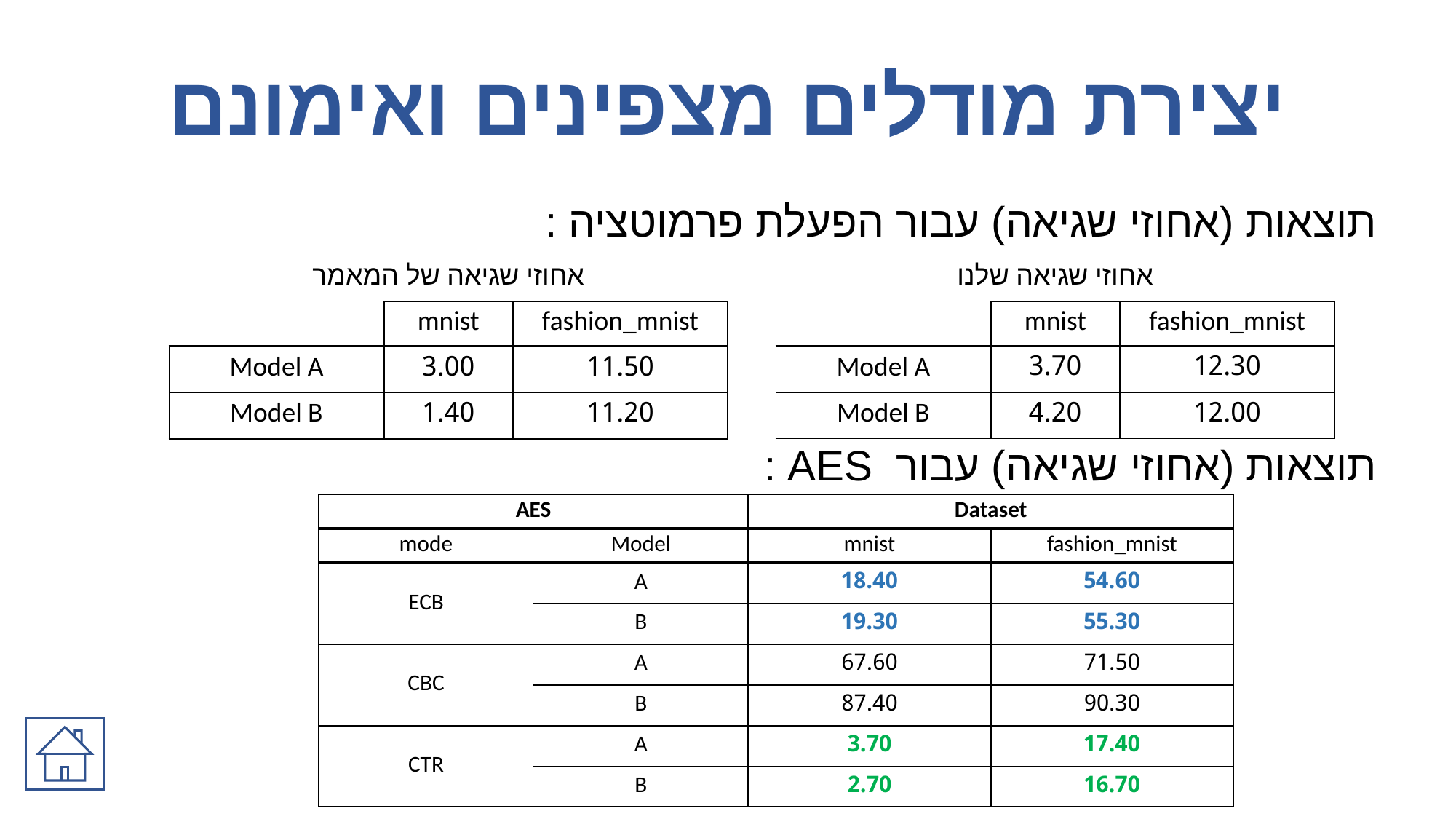

# יצירת מודלים מצפינים ואימונם
תוצאות (אחוזי שגיאה) עבור הפעלת פרמוטציה :

תוצאות (אחוזי שגיאה) עבור  AES :

| אחוזי שגיאה שלנו |  |  |
| --- | --- | --- |
|  | mnist | fashion\_mnist |
| Model A | 3.70 | 12.30 |
| Model B | 4.20 | 12.00 |
| אחוזי שגיאה של המאמר |  |  |
| --- | --- | --- |
|  | mnist | fashion\_mnist |
| Model A | 3.00 | 11.50 |
| Model B | 1.40 | 11.20 |
| AES |  | Dataset |  |
| --- | --- | --- | --- |
| mode | Model | mnist | fashion\_mnist |
| ECB | A | 18.40 | 54.60 |
|  | B | 19.30 | 55.30 |
| CBC | A | 67.60 | 71.50 |
|  | B | 87.40 | 90.30 |
| CTR | A | 3.70 | 17.40 |
|  | B | 2.70 | 16.70 |